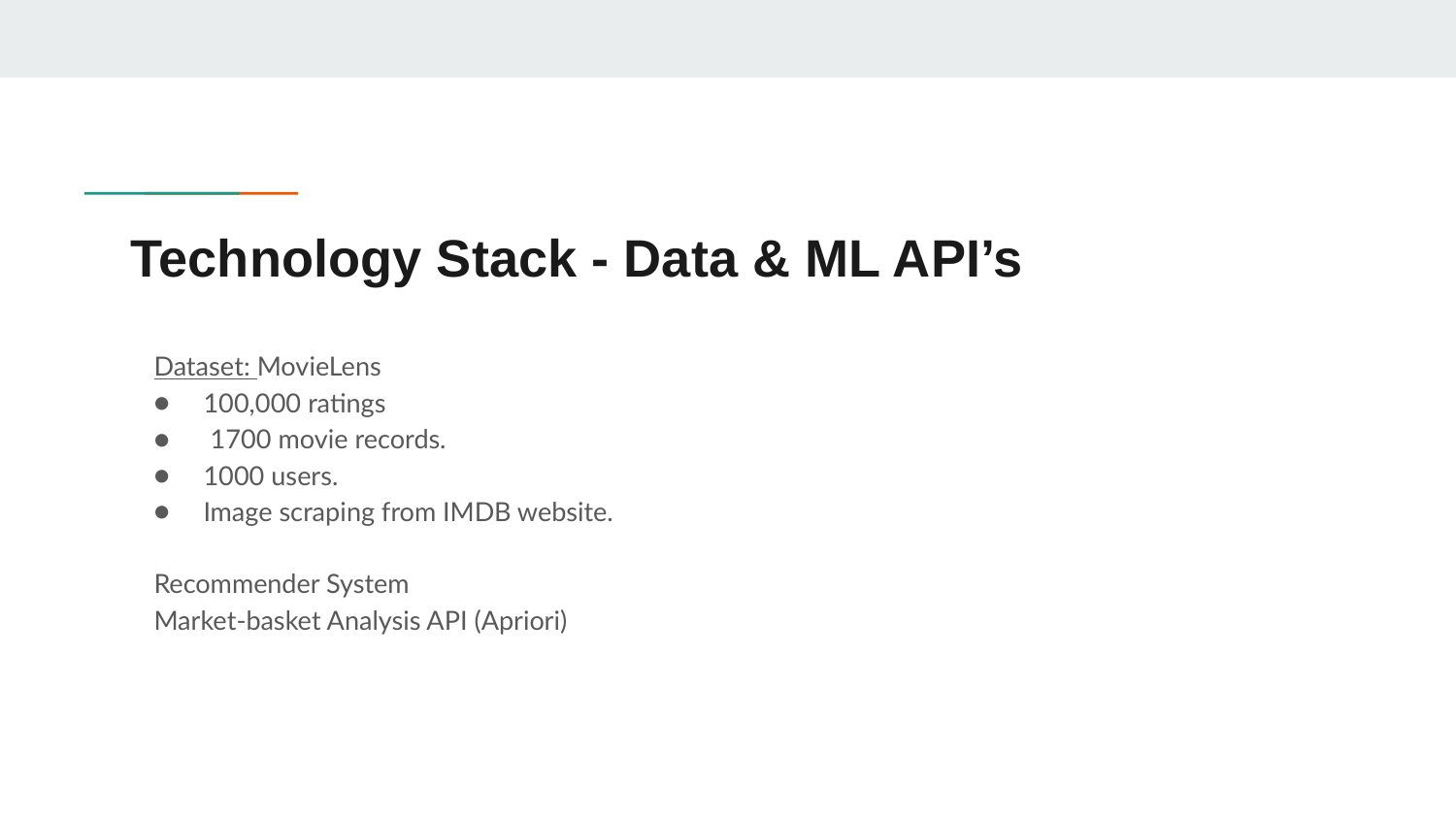

# Technology Stack - Data & ML API’s
Dataset: MovieLens
100,000 ratings
 1700 movie records.
1000 users.
Image scraping from IMDB website.

Recommender System
Market-basket Analysis API (Apriori)